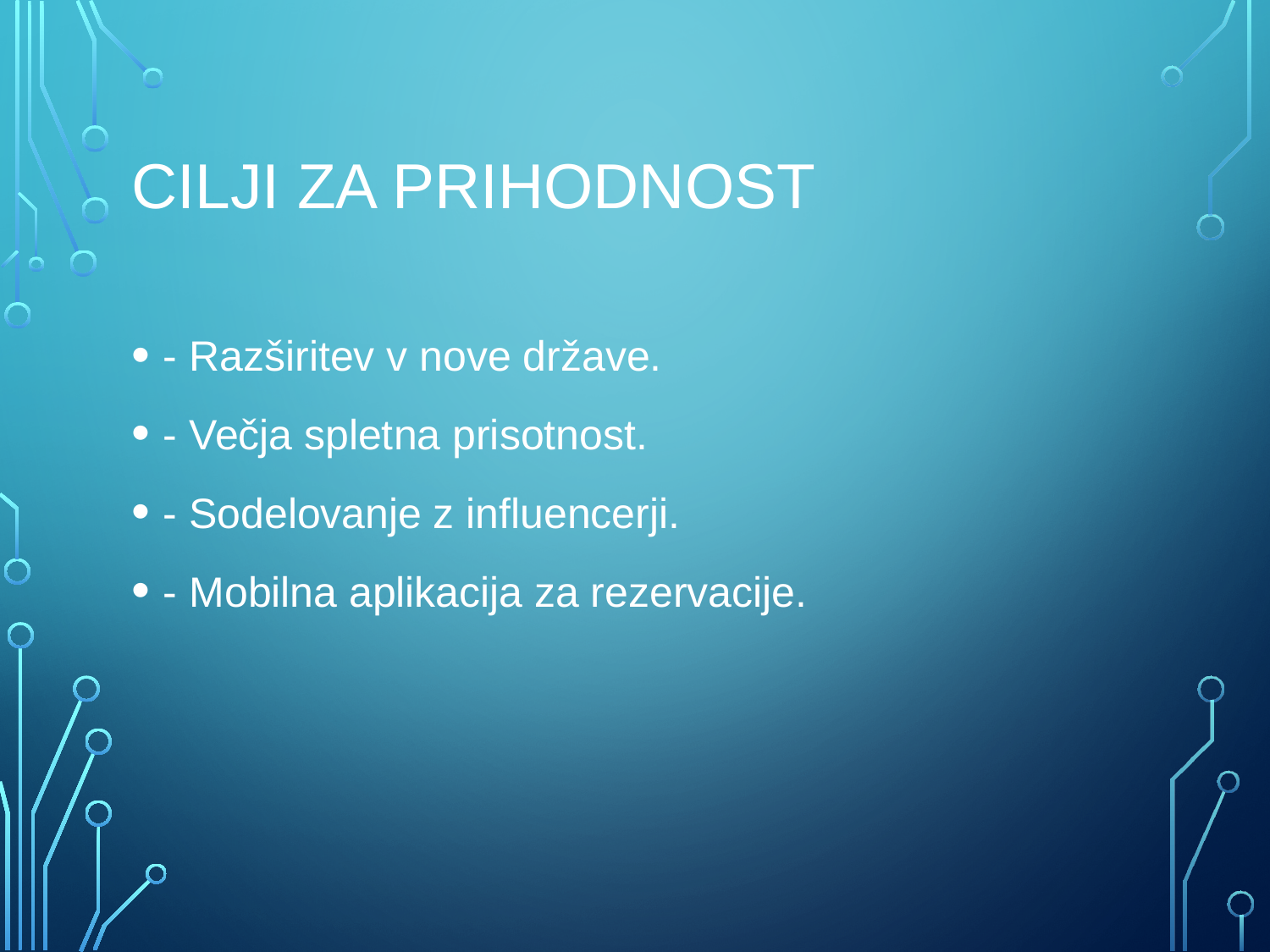

# Cilji za prihodnost
- Razširitev v nove države.
- Večja spletna prisotnost.
- Sodelovanje z influencerji.
- Mobilna aplikacija za rezervacije.